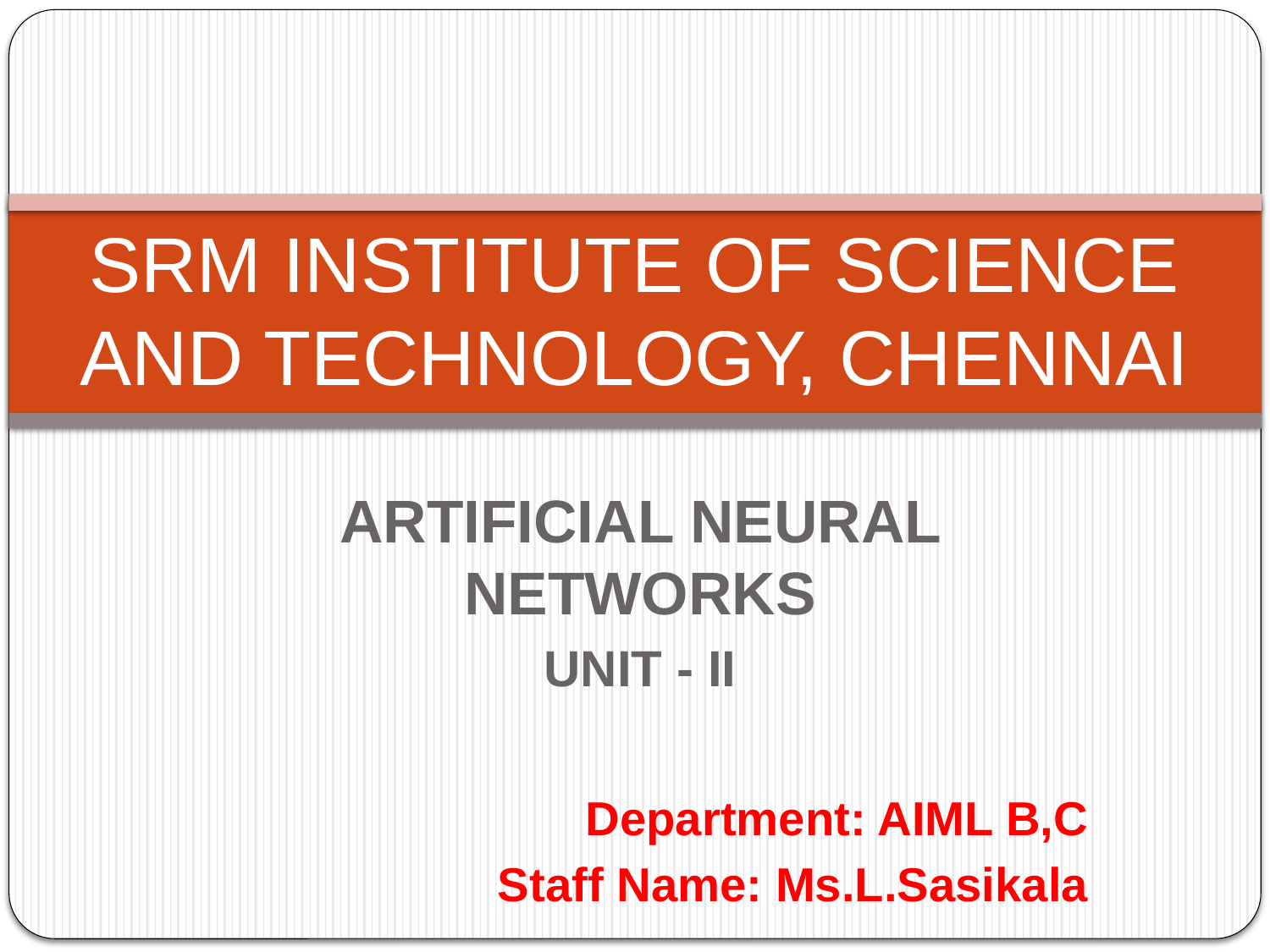

# SRM INSTITUTE OF SCIENCE AND TECHNOLOGY, CHENNAI
ARTIFICIAL NEURAL NETWORKS
UNIT - II

Department: AIML B,C
Staff Name: Ms.L.Sasikala